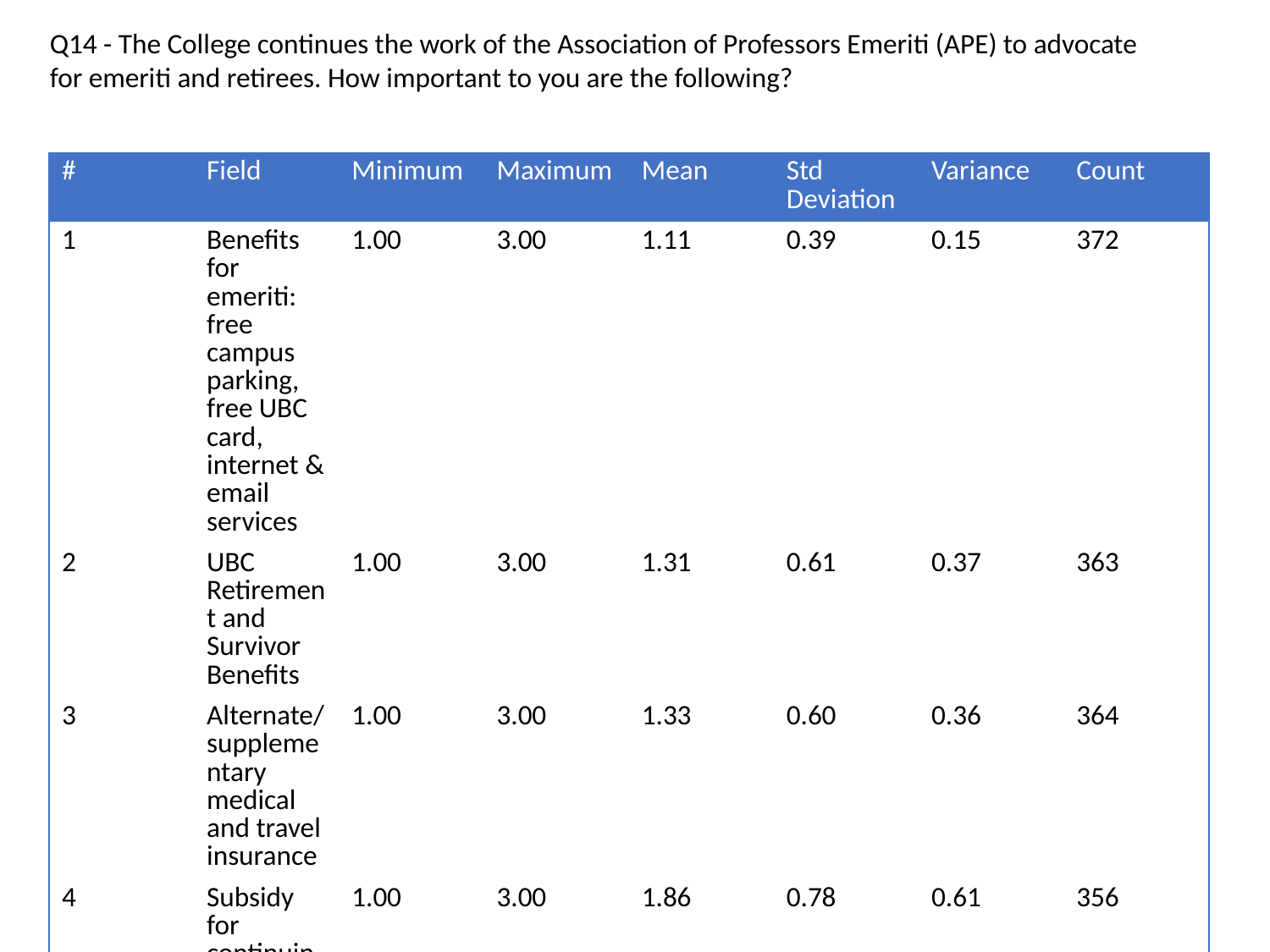

Q14 - The College continues the work of the Association of Professors Emeriti (APE) to advocate for emeriti and retirees. How important to you are the following?
| # | Field | Minimum | Maximum | Mean | Std Deviation | Variance | Count |
| --- | --- | --- | --- | --- | --- | --- | --- |
| 1 | Benefits for emeriti: free campus parking, free UBC card, internet & email services | 1.00 | 3.00 | 1.11 | 0.39 | 0.15 | 372 |
| 2 | UBC Retirement and Survivor Benefits | 1.00 | 3.00 | 1.31 | 0.61 | 0.37 | 363 |
| 3 | Alternate/supplementary medical and travel insurance | 1.00 | 3.00 | 1.33 | 0.60 | 0.36 | 364 |
| 4 | Subsidy for continuing scholarly activities | 1.00 | 3.00 | 1.86 | 0.78 | 0.61 | 356 |